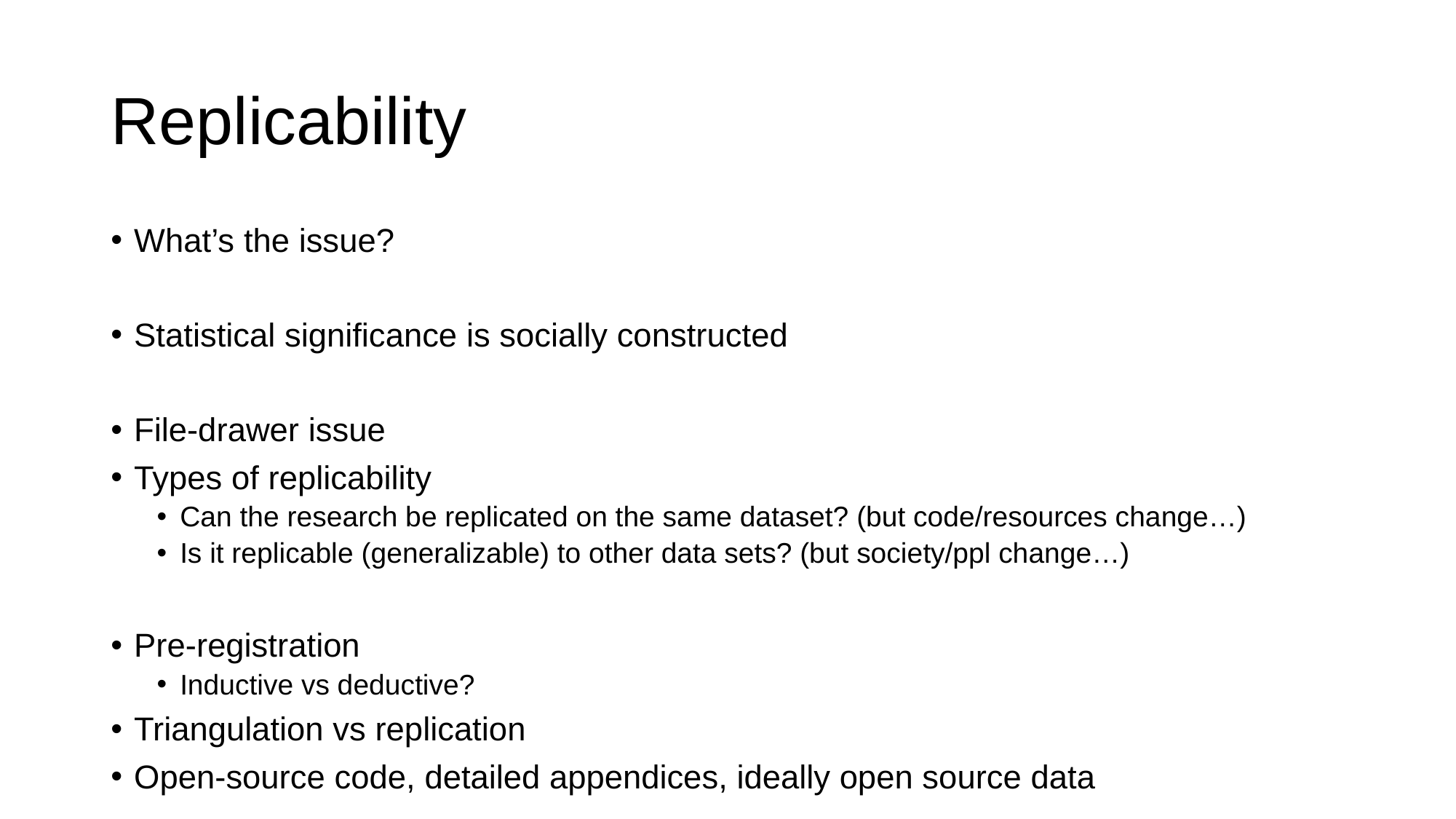

# Replicability
What’s the issue?

Statistical significance is socially constructed

File-drawer issue
Types of replicability
Can the research be replicated on the same dataset? (but code/resources change…)
Is it replicable (generalizable) to other data sets? (but society/ppl change…)

Pre-registration
Inductive vs deductive?
Triangulation vs replication
Open-source code, detailed appendices, ideally open source data